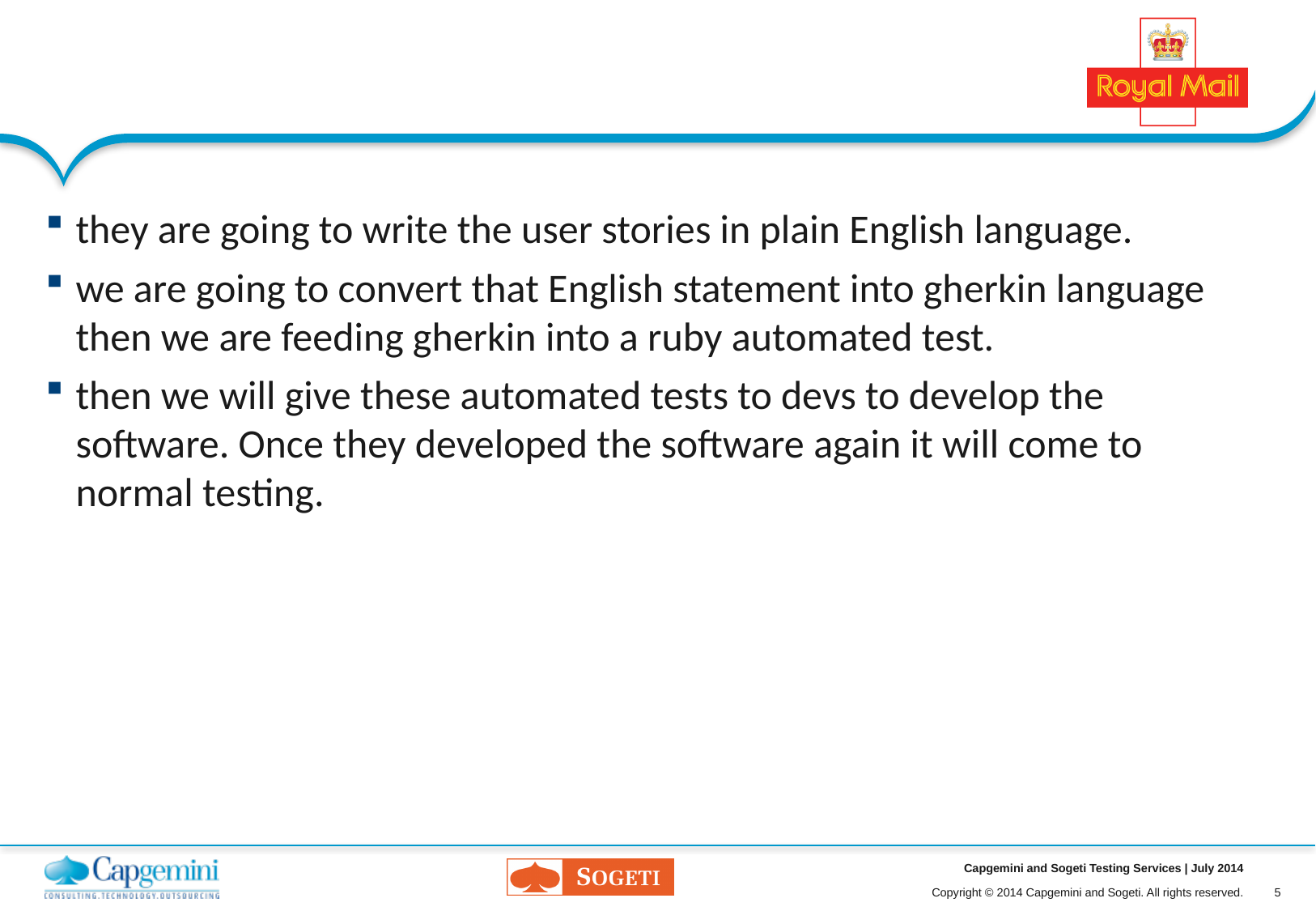

#
they are going to write the user stories in plain English language.
we are going to convert that English statement into gherkin language then we are feeding gherkin into a ruby automated test.
then we will give these automated tests to devs to develop the software. Once they developed the software again it will come to normal testing.